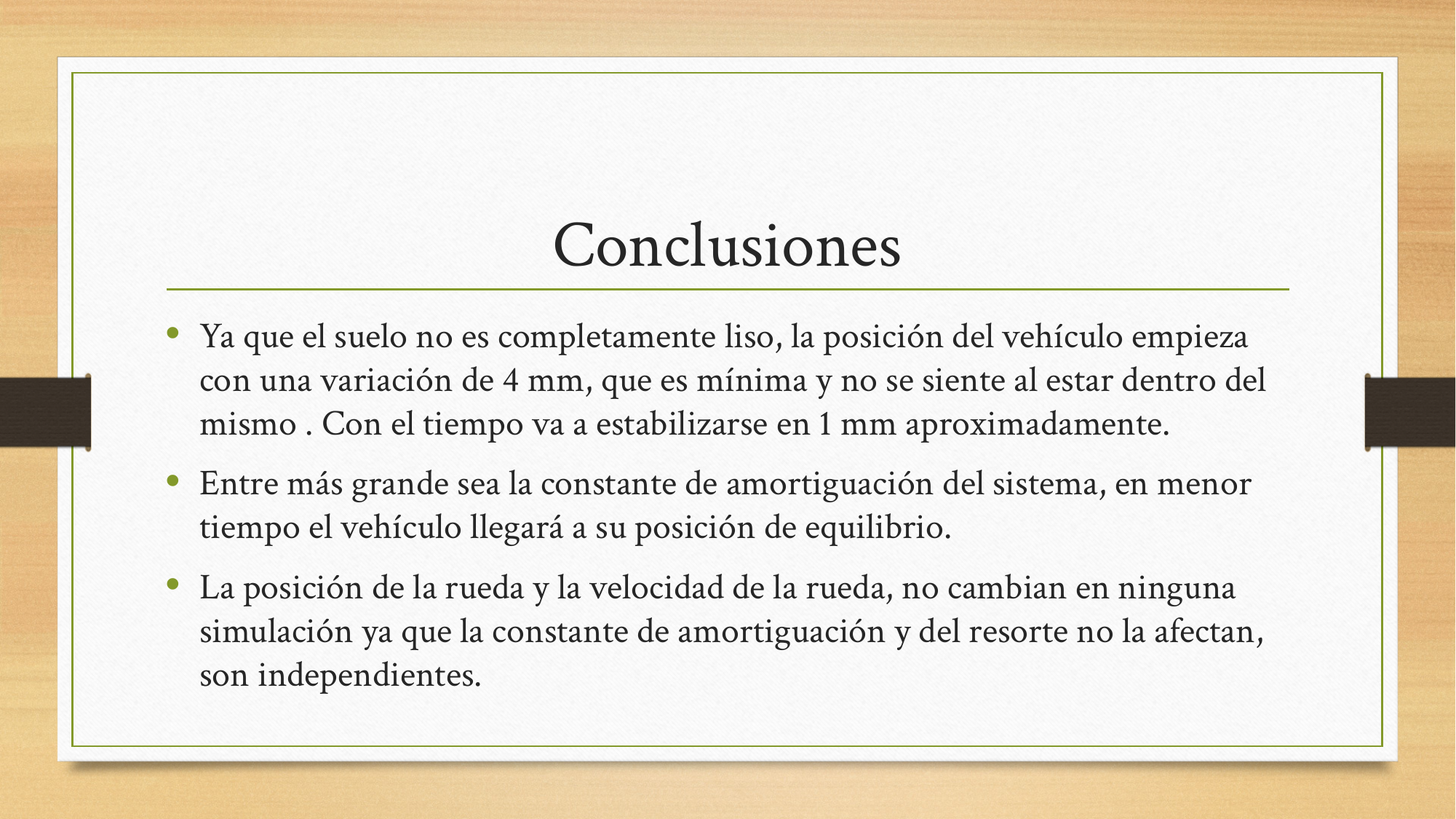

# Conclusiones
Ya que el suelo no es completamente liso, la posición del vehículo empieza con una variación de 4 mm, que es mínima y no se siente al estar dentro del mismo . Con el tiempo va a estabilizarse en 1 mm aproximadamente.
Entre más grande sea la constante de amortiguación del sistema, en menor tiempo el vehículo llegará a su posición de equilibrio.
La posición de la rueda y la velocidad de la rueda, no cambian en ninguna simulación ya que la constante de amortiguación y del resorte no la afectan, son independientes.